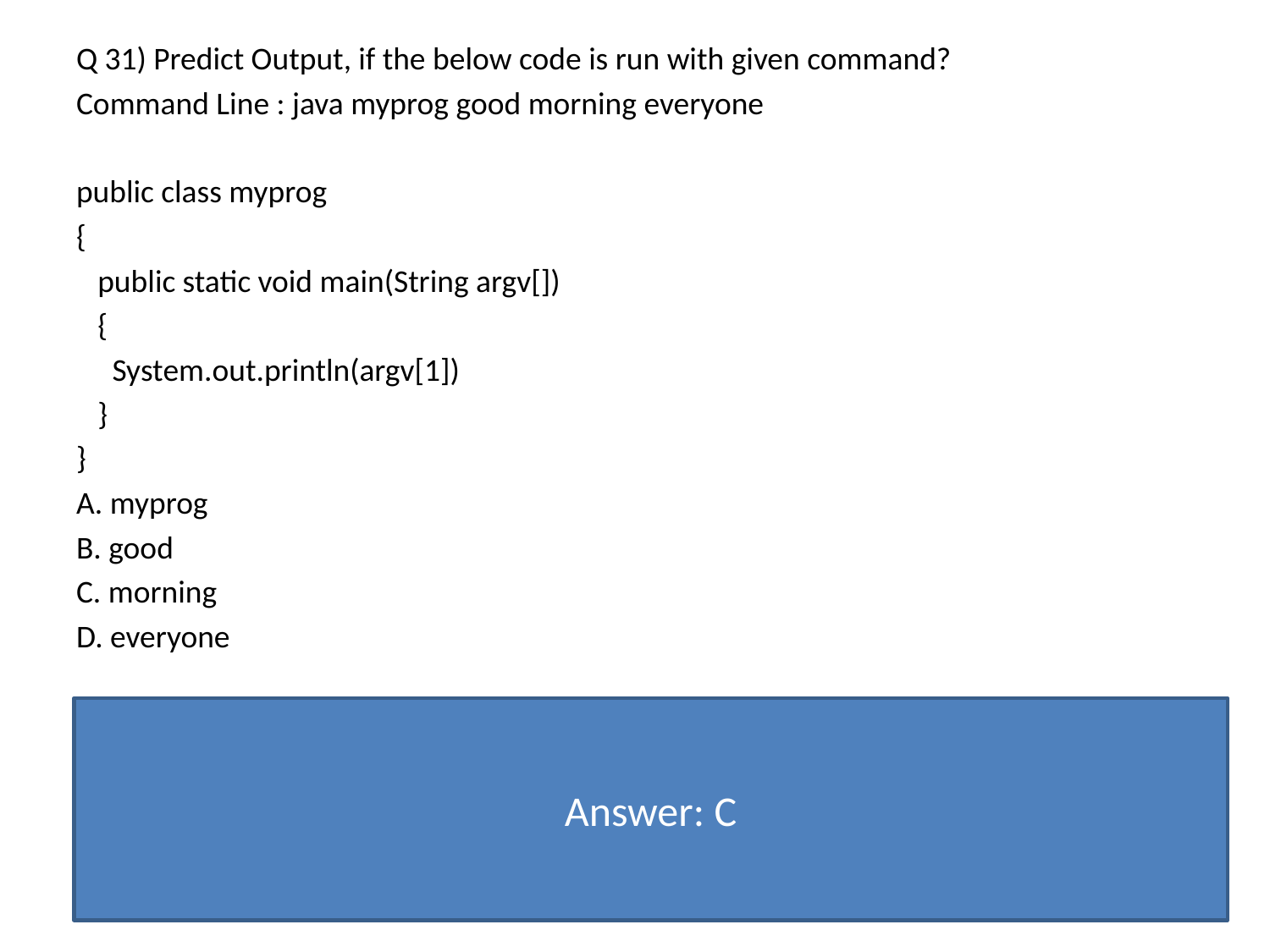

Q 31) Predict Output, if the below code is run with given command?
Command Line : java myprog good morning everyone

public class myprog
{
   public static void main(String argv[])
   {
     System.out.println(argv[1])
   }
}
A. myprog
B. good
C. morning
D. everyone
Answer: C